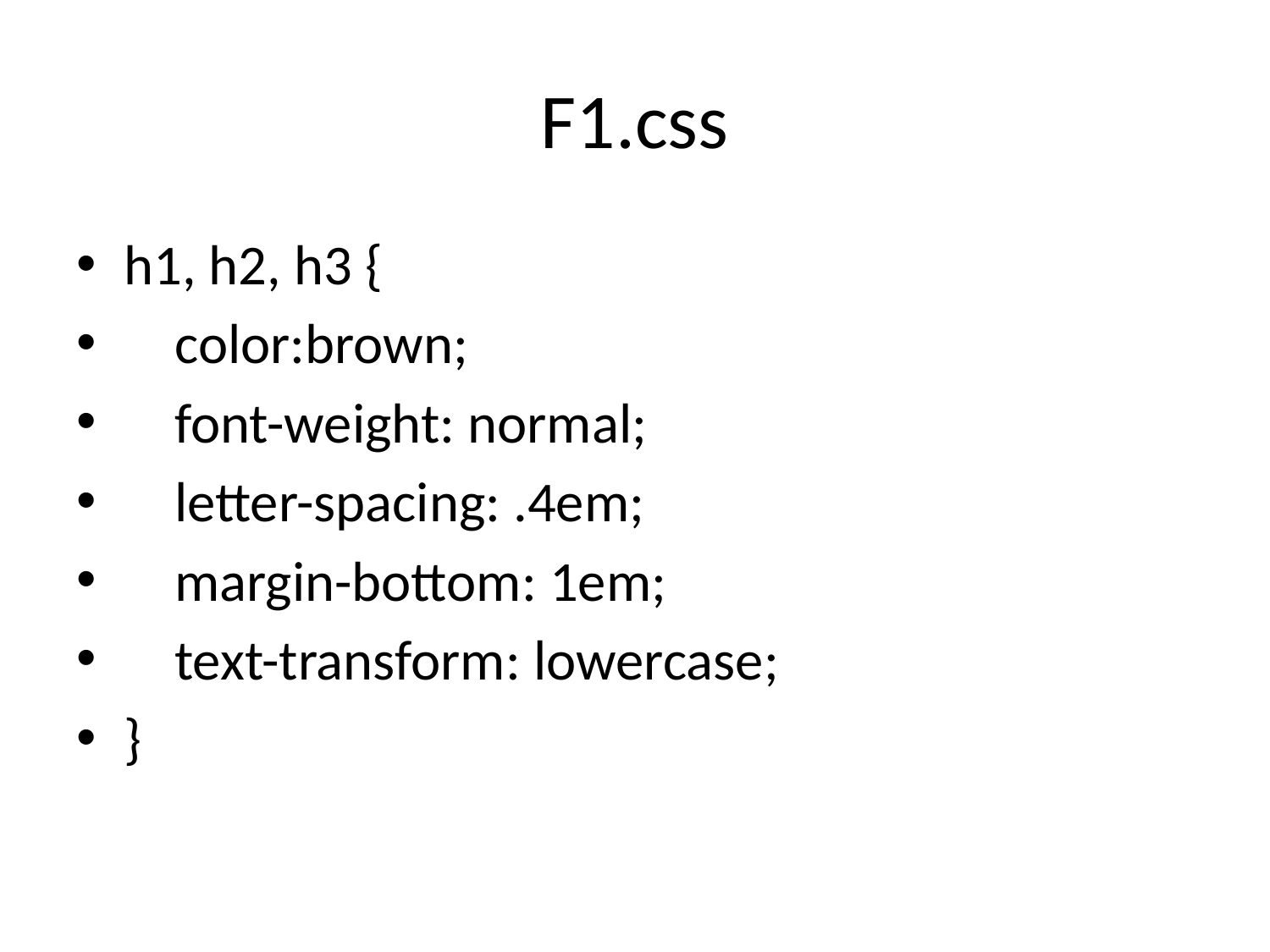

# F1.css
h1, h2, h3 {
    color:brown;
    font-weight: normal;
    letter-spacing: .4em;
    margin-bottom: 1em;
    text-transform: lowercase;
}